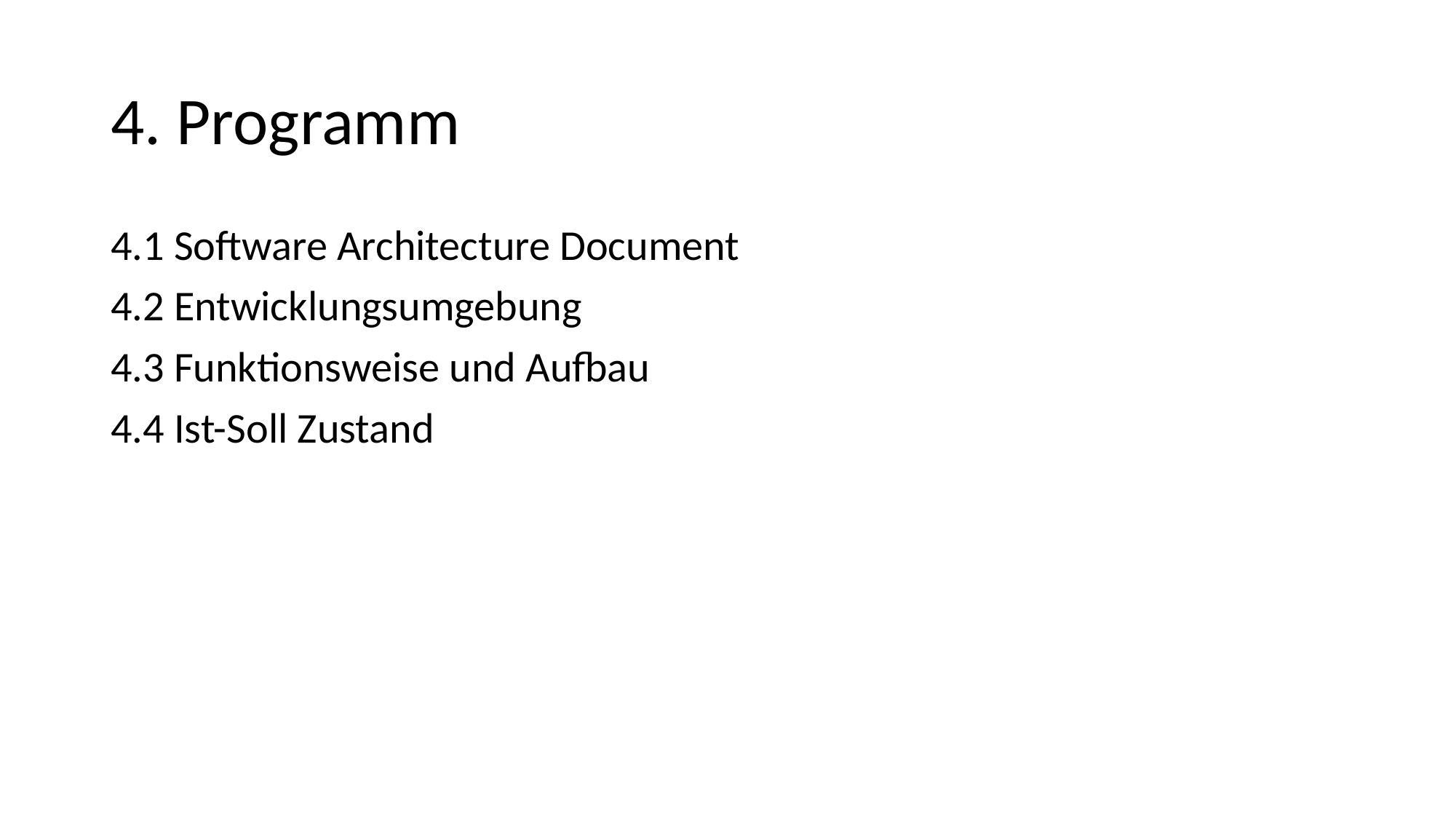

4. Programm
4.1 Software Architecture Document
4.2 Entwicklungsumgebung
4.3 Funktionsweise und Aufbau
4.4 Ist-Soll Zustand